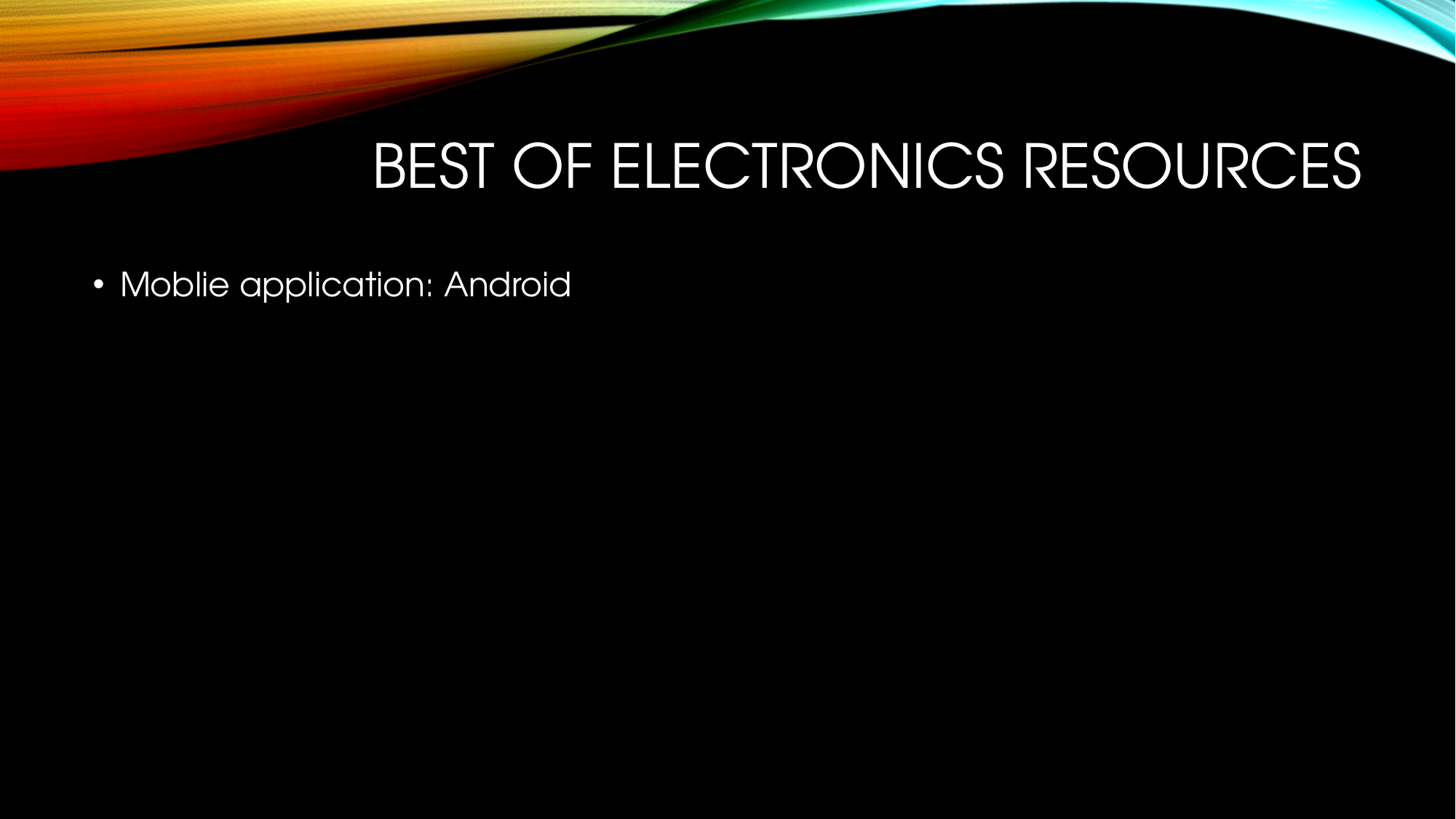

# Best of electronics resources
Moblie application: Android